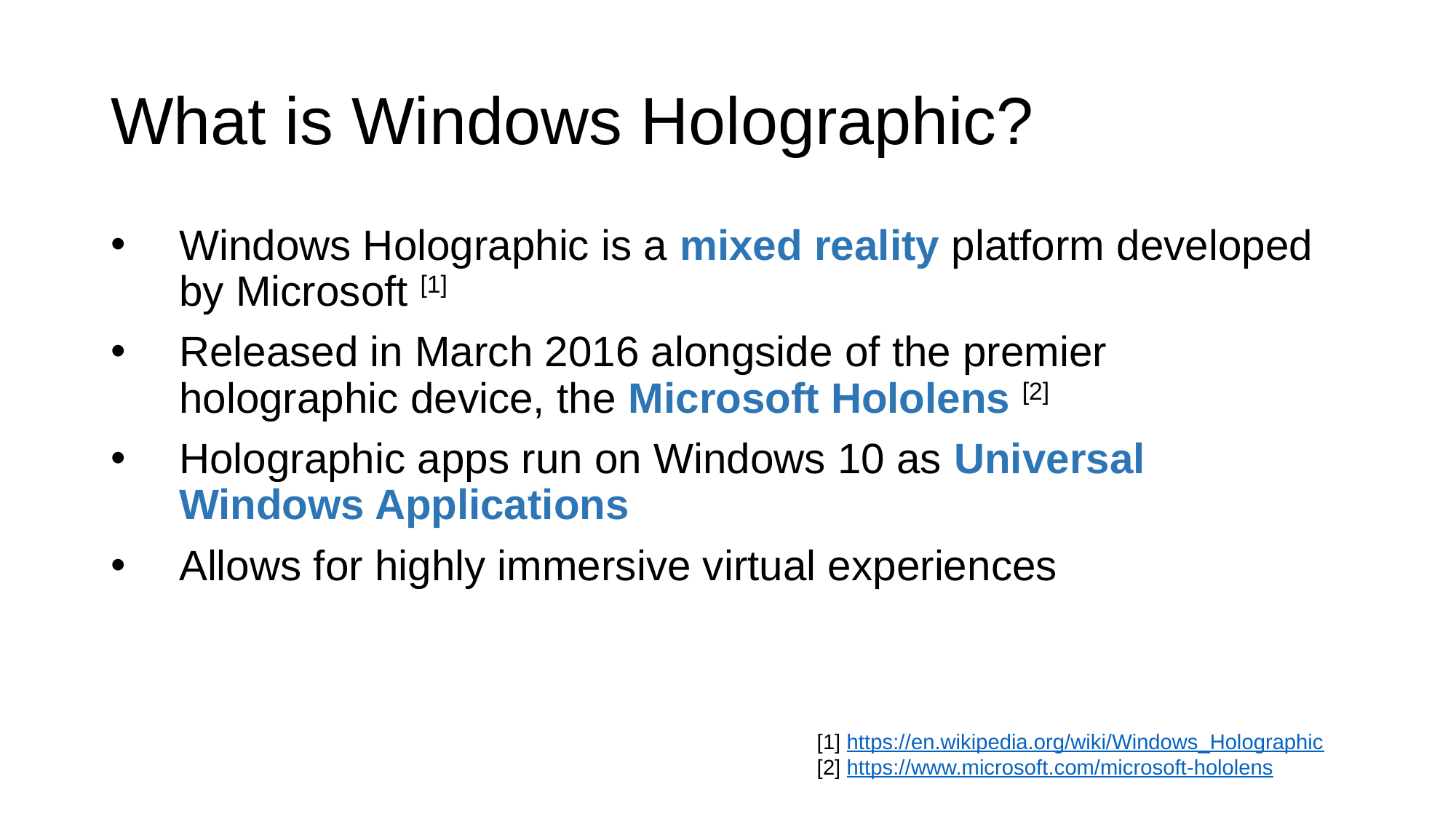

# What is Windows Holographic?
Windows Holographic is a mixed reality platform developed by Microsoft [1]
Released in March 2016 alongside of the premier holographic device, the Microsoft Hololens [2]
Holographic apps run on Windows 10 as Universal Windows Applications
Allows for highly immersive virtual experiences

[1] https://en.wikipedia.org/wiki/Windows_Holographic
[2] https://www.microsoft.com/microsoft-hololens